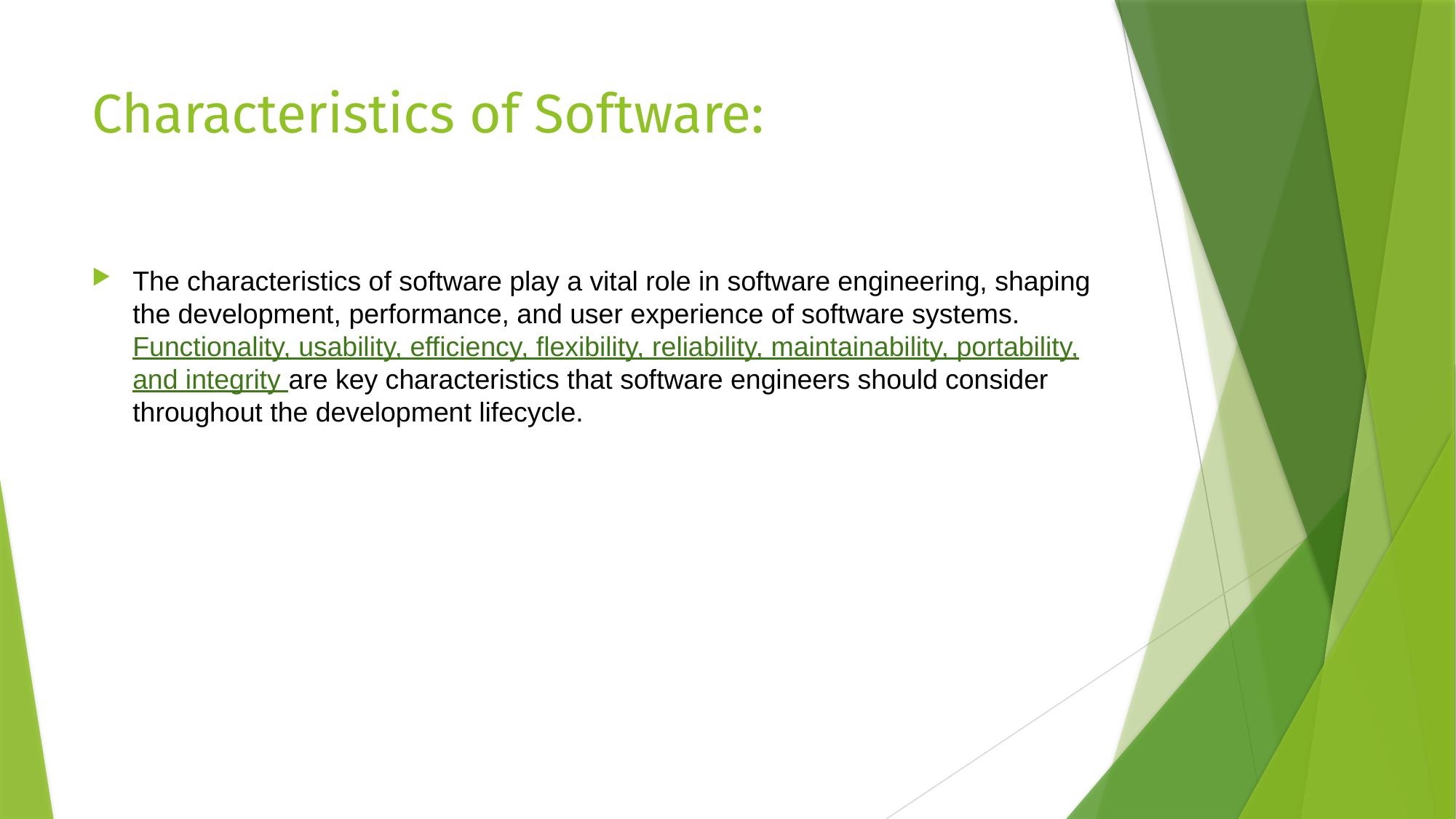

# Characteristics of Software:
The characteristics of software play a vital role in software engineering, shaping the development, performance, and user experience of software systems. Functionality, usability, efficiency, flexibility, reliability, maintainability, portability, and integrity are key characteristics that software engineers should consider throughout the development lifecycle.